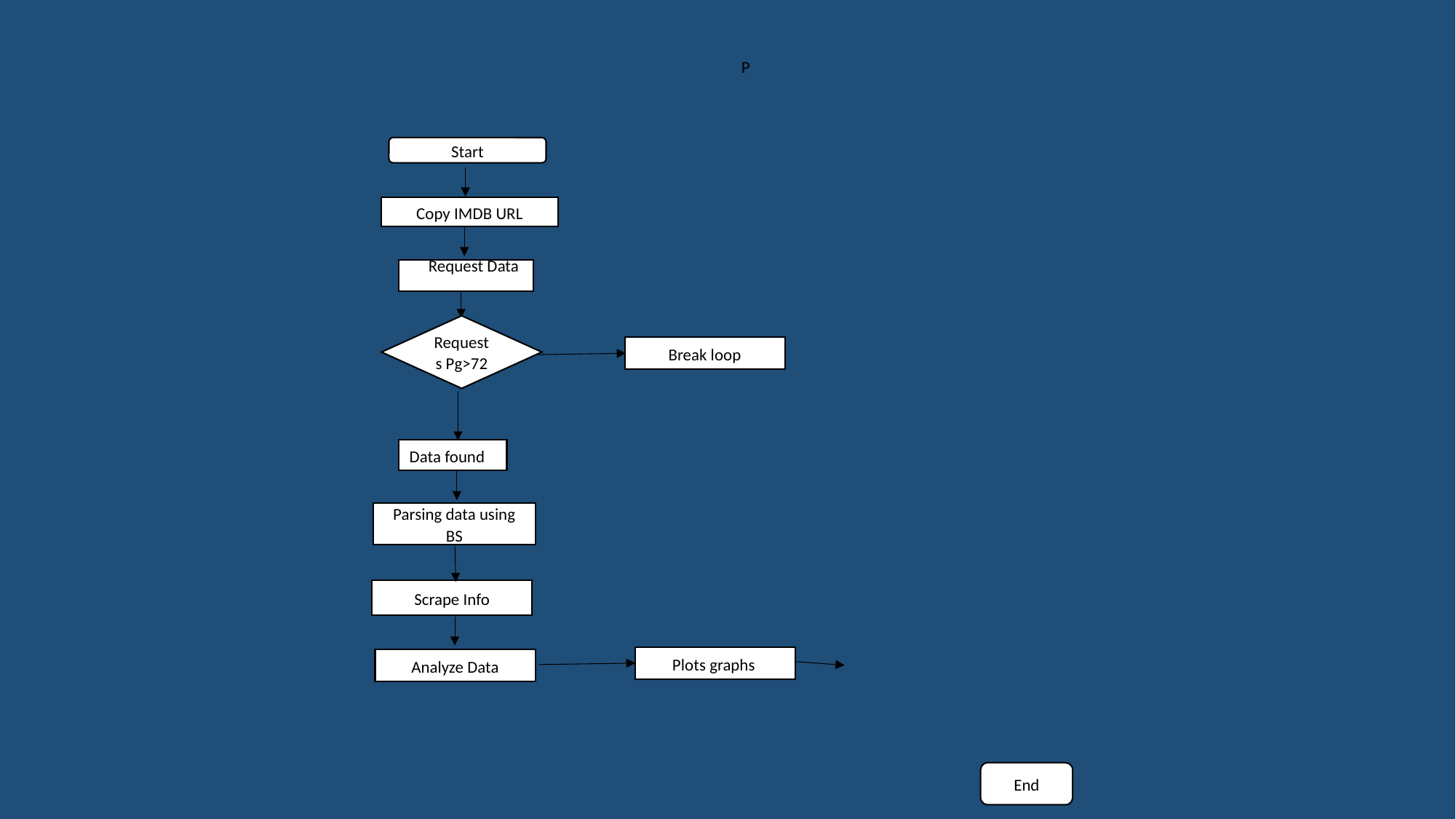

P

Start
Copy IMDB URL
     Request Data

Requests Pg>72

Break loop
Data found
Parsing data using BS
Scrape Info
Plots graphs
Analyze Data
End